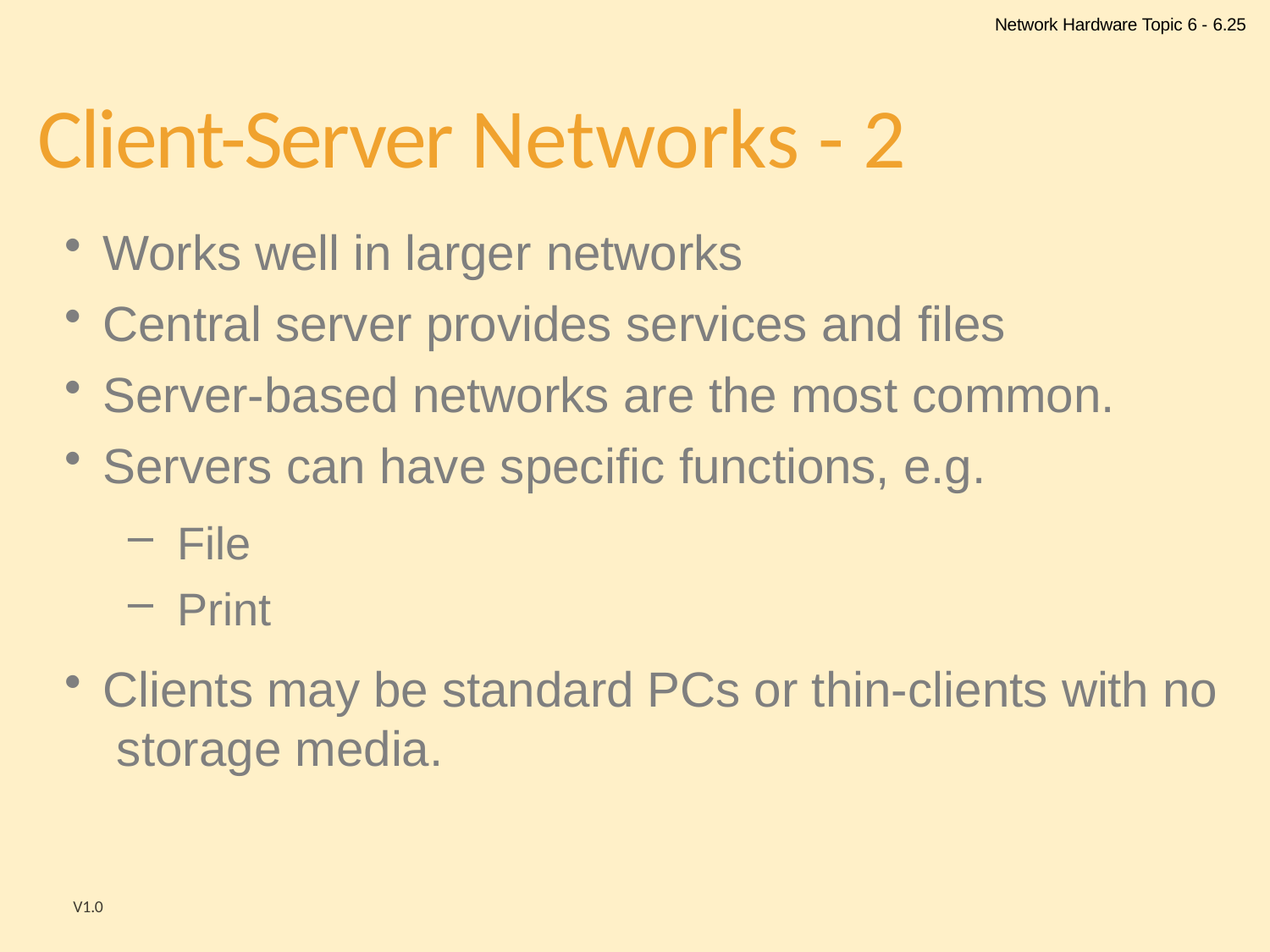

Network Hardware Topic 6 - 6.25
# Client-Server Networks - 2
Works well in larger networks
Central server provides services and files
Server-based networks are the most common.
Servers can have specific functions, e.g.
File
Print
Clients may be standard PCs or thin-clients with no  storage media.
V1.0